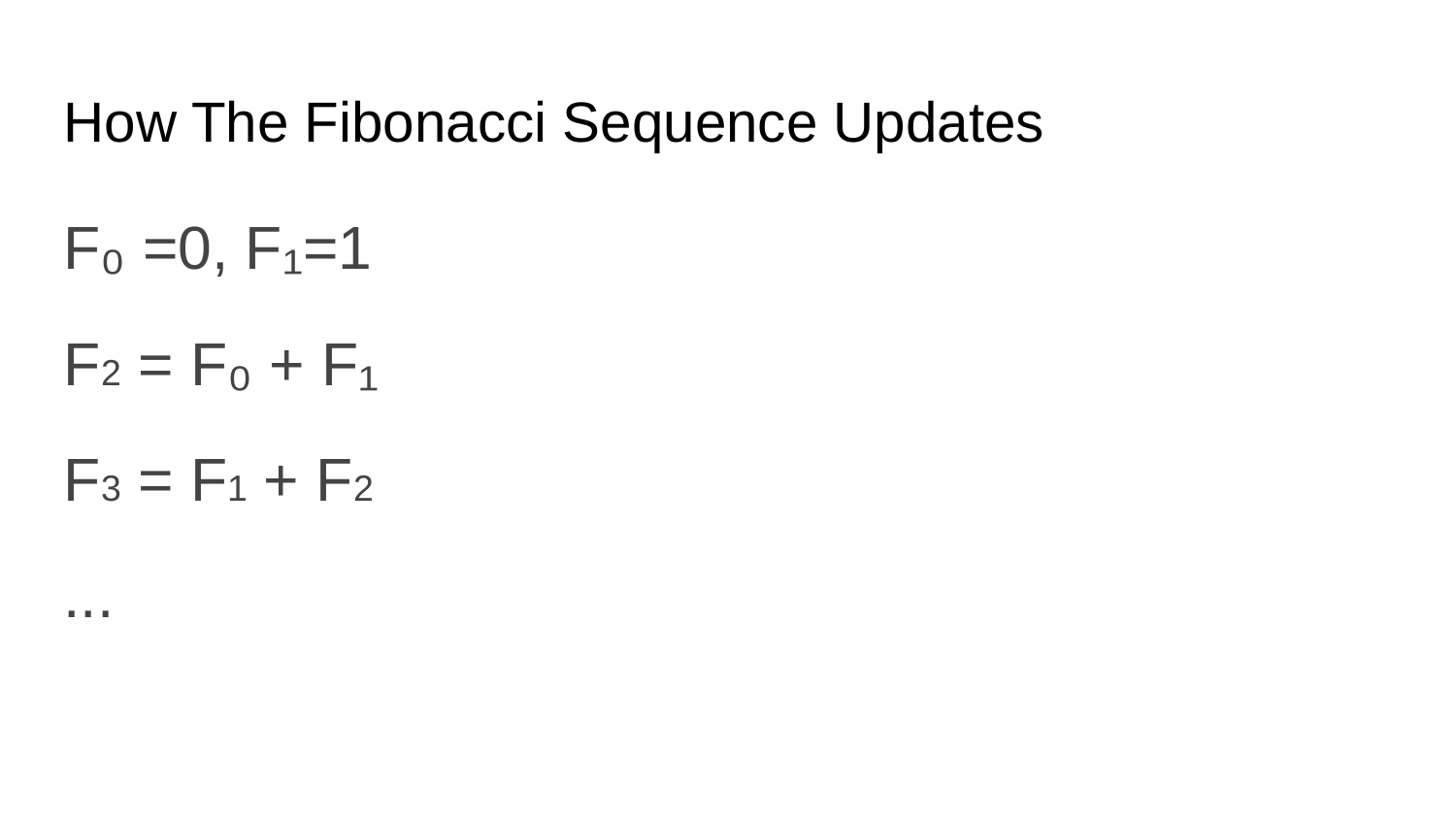

How The Fibonacci Sequence Updates
F₀ =0, F₁=1
F2 = F₀ + F₁
F3 = F1 + F2
...